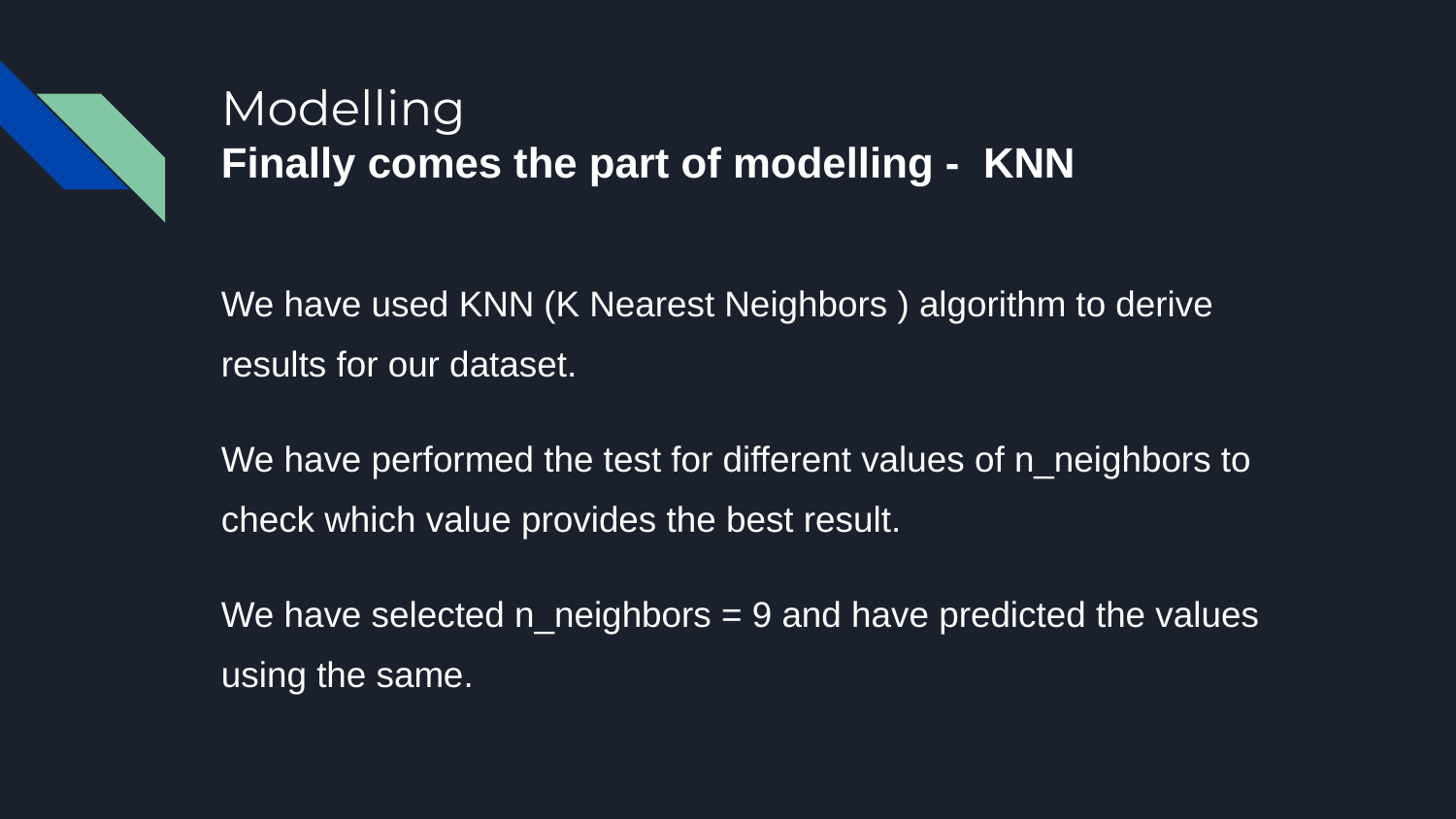

# Modelling
Finally comes the part of modelling -  KNN
We have used KNN (K Nearest Neighbors ) algorithm to derive results for our dataset.
We have performed the test for different values of n_neighbors to check which value provides the best result.
We have selected n_neighbors = 9 and have predicted the values using the same.